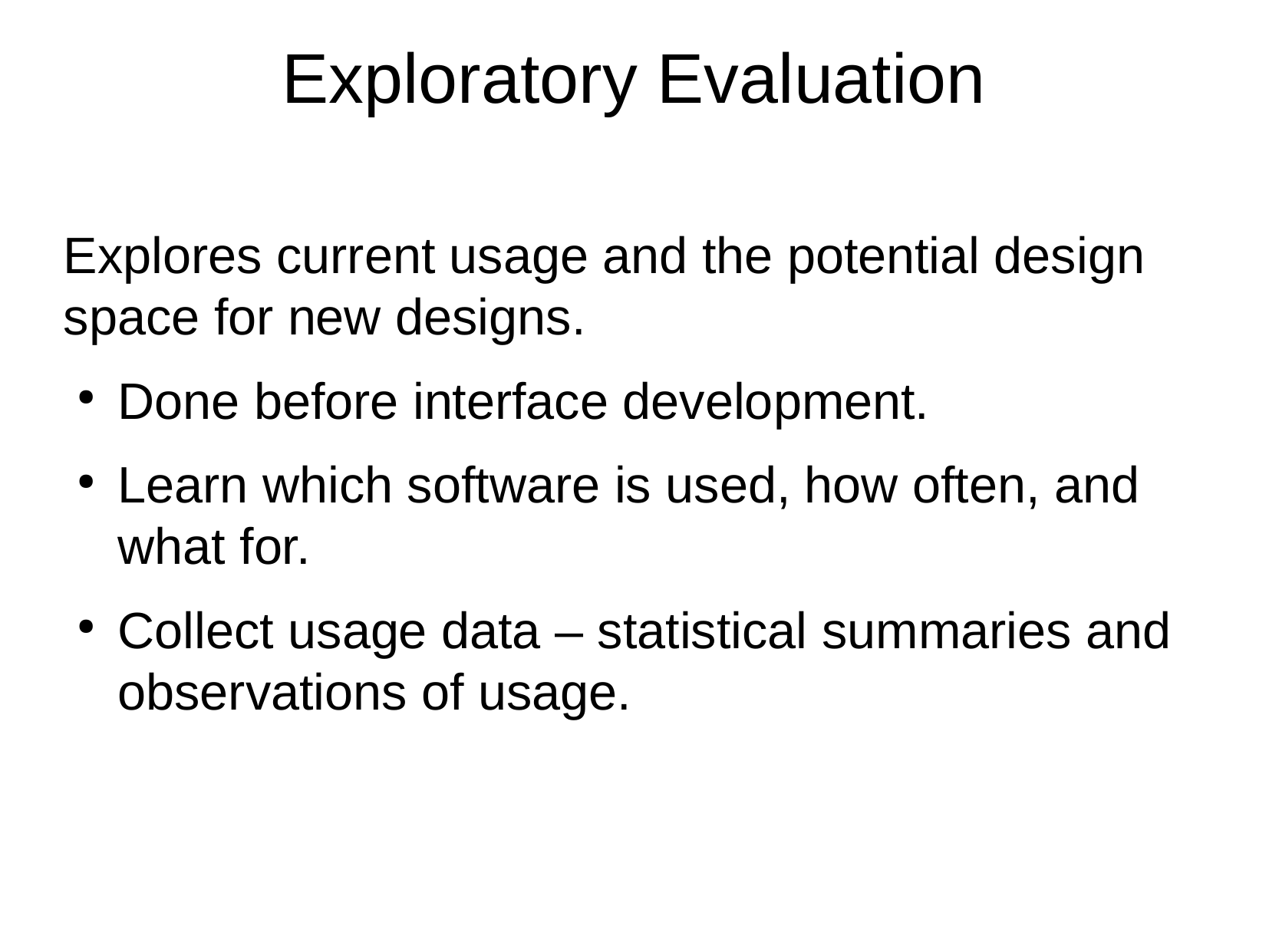

Exploratory Evaluation
Explores current usage and the potential design space for new designs.
Done before interface development.
Learn which software is used, how often, and what for.
Collect usage data – statistical summaries and observations of usage.